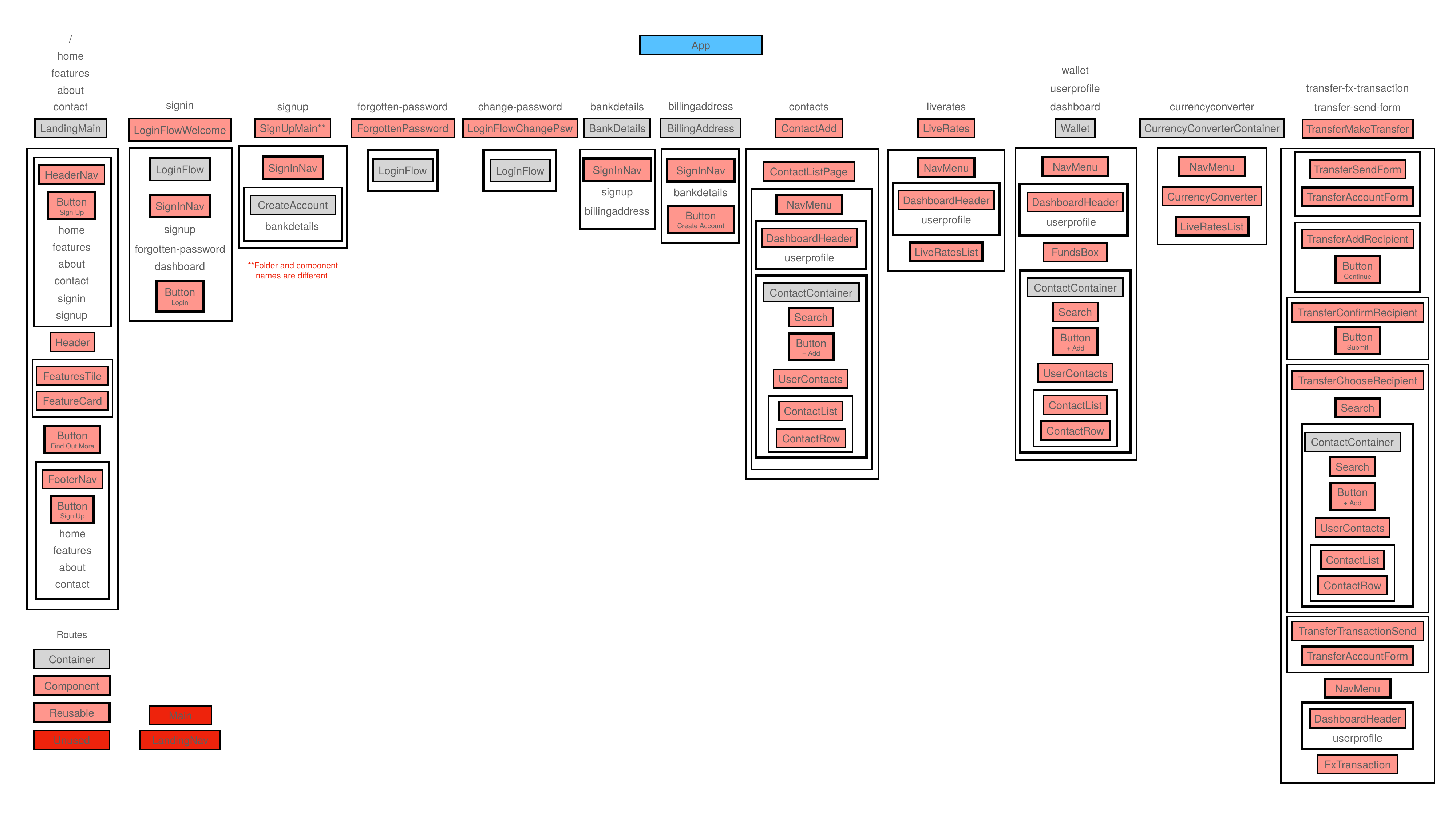

/
home
features
about
contact
LandingMain

App
wallet
userprofile
dashboard
Wallet

NavMenu

DashboardHeader
userprofile
FundsBox

ContactContainer
Search
Button
+ Add
UserContacts

ContactList
ContactRow
transfer-fx-transaction
transfer-send-form
TransferMakeTransfer

TransferSendForm
TransferAccountForm

TransferAddRecipient
Button
Continue

TransferConfirmRecipient
Button
Submit

TransferChooseRecipient
Search

TransferTransactionSend
TransferAccountForm
NavMenu

DashboardHeader
userprofile
FxTransaction
signin
LoginFlowWelcome

LoginFlow
SignInNav
signup
forgotten-password
dashboard
Button
Login
billingaddress
BillingAddress

SignInNav
bankdetails
Button
Create Account
bankdetails
BankDetails

SignInNav
signup
billingaddress
signup
SignUpMain**

SignInNav

CreateAccount
bankdetails
forgotten-password
ForgottenPassword

LoginFlow
change-password
LoginFlowChangePsw

LoginFlow
contacts
ContactAdd

ContactListPage

NavMenu

DashboardHeader
userprofile

ContactContainer
Search
Button
+ Add
UserContacts

ContactList
ContactRow
liverates
LiveRates

NavMenu

DashboardHeader
userprofile
LiveRatesList
currencyconverter
CurrencyConverterContainer

NavMenu
CurrencyConverter
LiveRatesList

HeaderNav
Button
Sign Up
home
features
about
contact
signin
signup
**Folder and component names are different
Header

FeaturesTile
FeatureCard
Button
Find Out More
ContactContainer
Search

FooterNav
Button
Sign Up
home
features
about
contact
Button
+ Add
UserContacts

ContactList
ContactRow
Routes
Container
Component
Reusable
Unused
Main
LandingNav